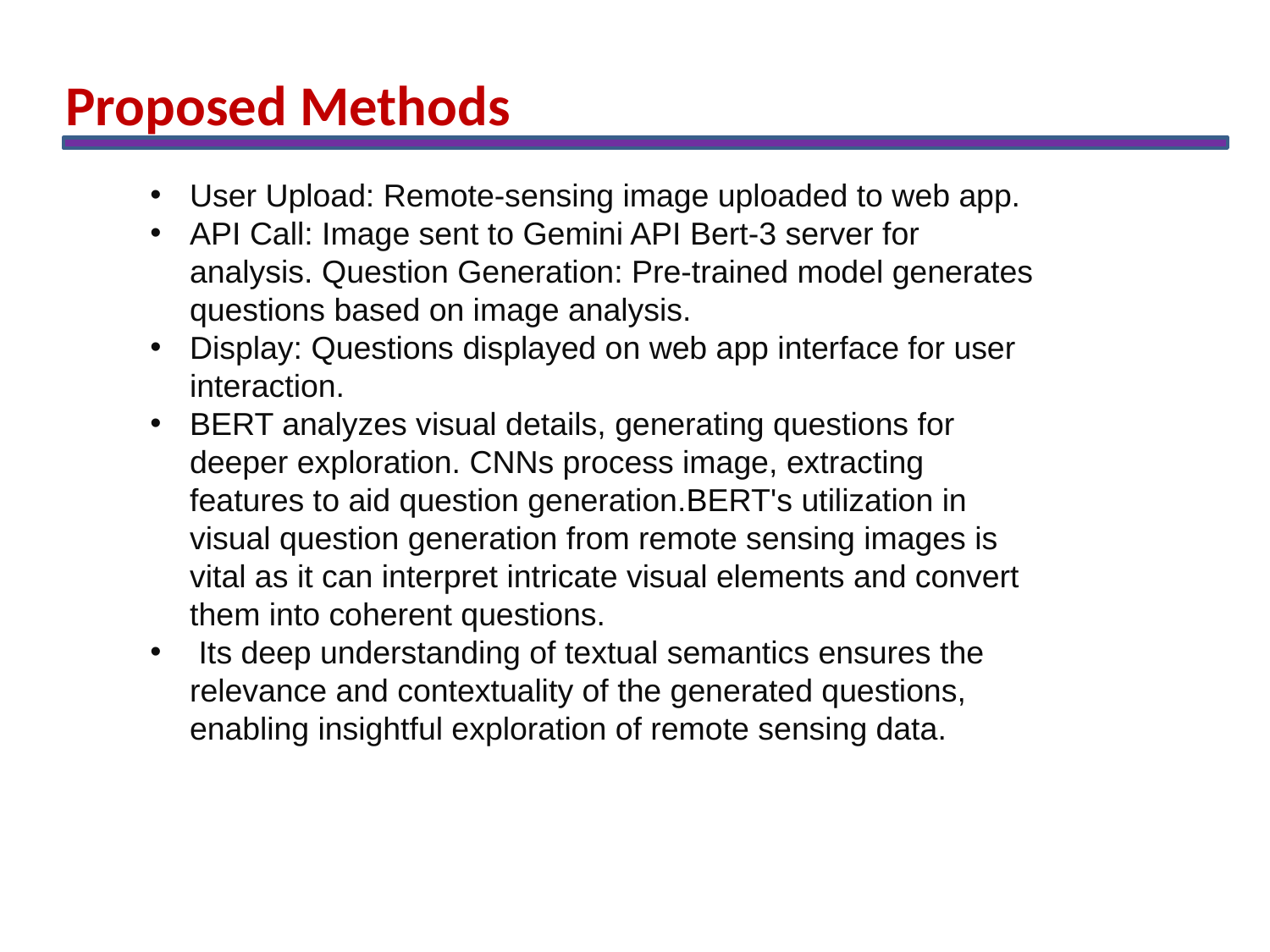

Proposed Methods

User Upload: Remote-sensing image uploaded to web app.
API Call: Image sent to Gemini API Bert-3 server for analysis. Question Generation: Pre-trained model generates questions based on image analysis.
Display: Questions displayed on web app interface for user interaction.
BERT analyzes visual details, generating questions for deeper exploration. CNNs process image, extracting features to aid question generation.BERT's utilization in visual question generation from remote sensing images is vital as it can interpret intricate visual elements and convert them into coherent questions.
 Its deep understanding of textual semantics ensures the relevance and contextuality of the generated questions, enabling insightful exploration of remote sensing data.